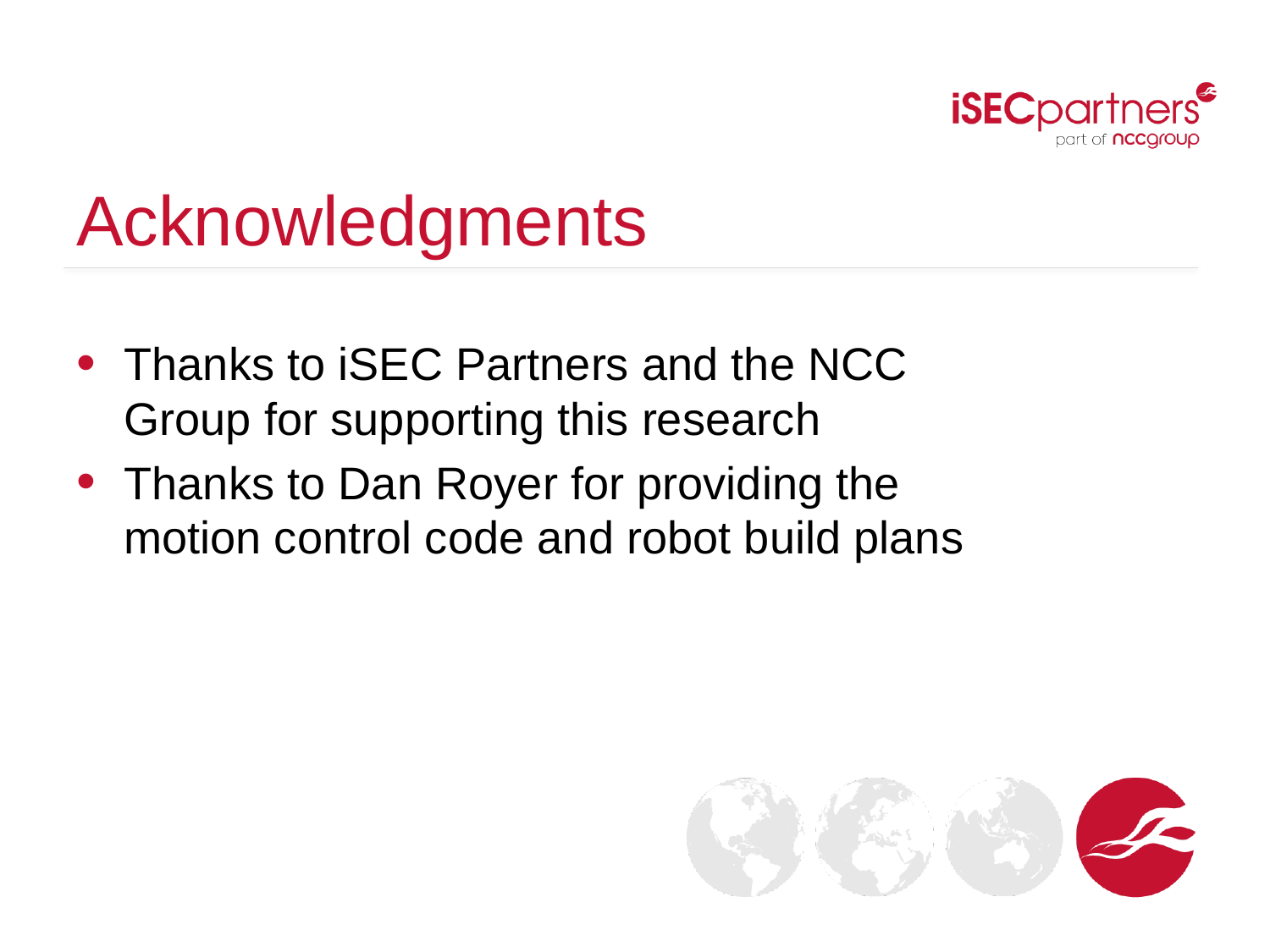

# Acknowledgments
Thanks to iSEC Partners and the NCC Group for supporting this research
Thanks to Dan Royer for providing the motion control code and robot build plans